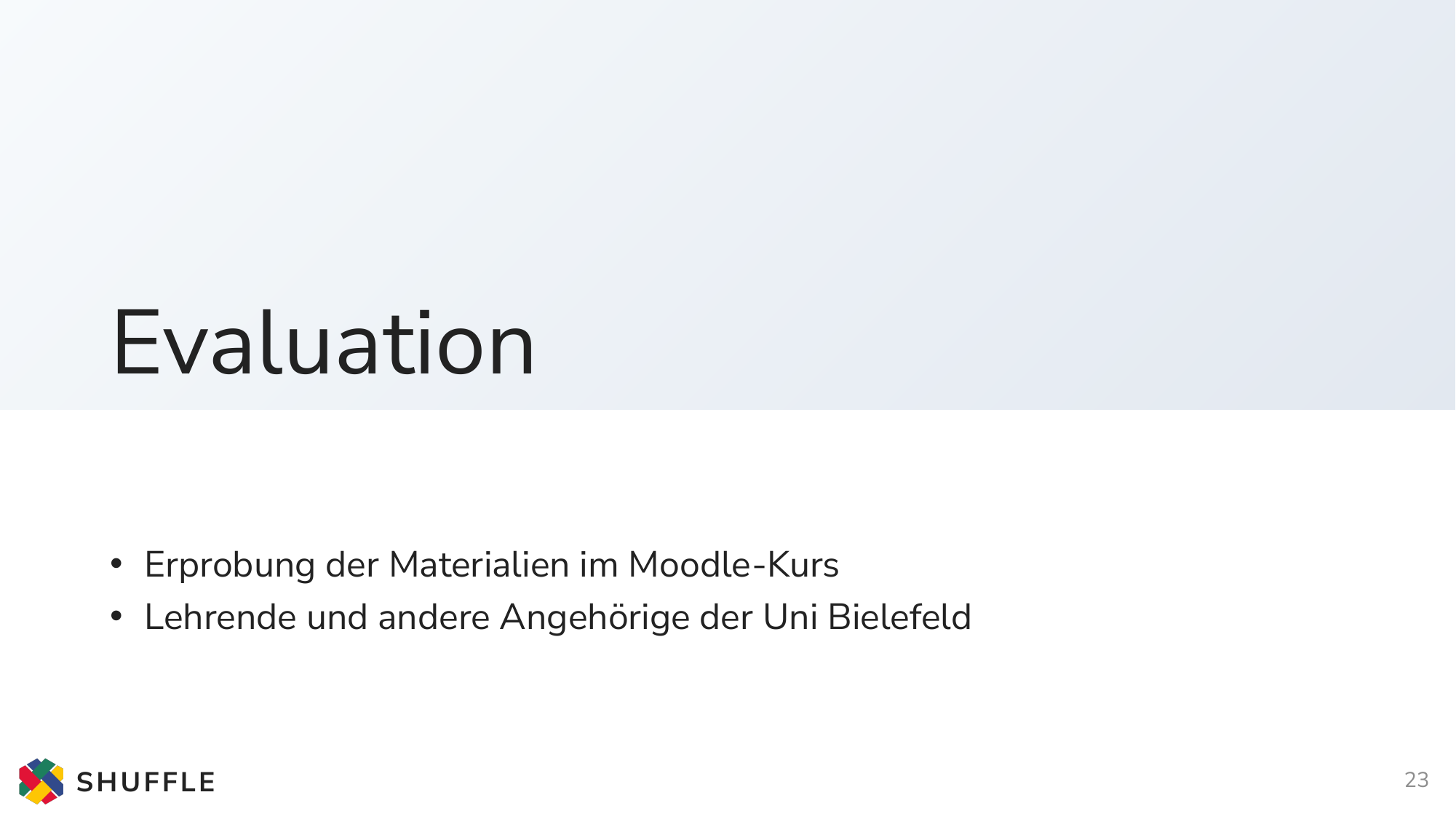

# Evaluation
Erprobung der Materialien im Moodle-Kurs
Lehrende und andere Angehörige der Uni Bielefeld
23